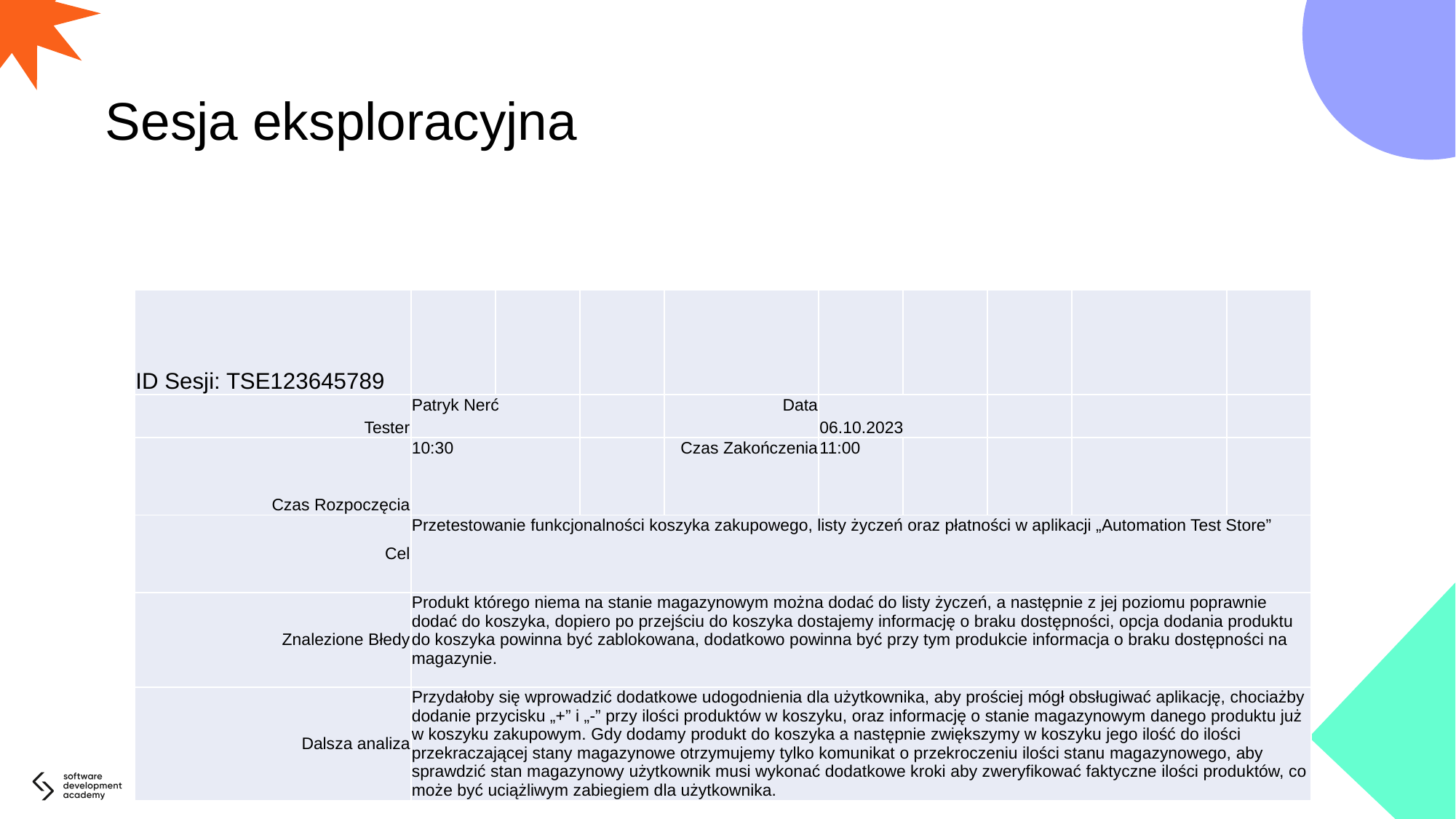

# Sesja eksploracyjna
| ID Sesji: TSE123645789 |  |  |  |  |  |  |  |  |  |
| --- | --- | --- | --- | --- | --- | --- | --- | --- | --- |
| Tester | Patryk Nerć |  |  | Data | 06.10.2023 |  |  |  |  |
| Czas Rozpoczęcia | 10:30 |  |  | Czas Zakończenia | 11:00 |  |  |  |  |
| Cel | Przetestowanie funkcjonalności koszyka zakupowego, listy życzeń oraz płatności w aplikacji „Automation Test Store” |  |  |  |  |  |  |  |  |
| Znalezione Błedy | Produkt którego niema na stanie magazynowym można dodać do listy życzeń, a następnie z jej poziomu poprawnie dodać do koszyka, dopiero po przejściu do koszyka dostajemy informację o braku dostępności, opcja dodania produktu do koszyka powinna być zablokowana, dodatkowo powinna być przy tym produkcie informacja o braku dostępności na magazynie. |  |  |  |  |  |  |  |  |
| Dalsza analiza | Przydałoby się wprowadzić dodatkowe udogodnienia dla użytkownika, aby prościej mógł obsługiwać aplikację, chociażby dodanie przycisku „+” i „-” przy ilości produktów w koszyku, oraz informację o stanie magazynowym danego produktu już w koszyku zakupowym. Gdy dodamy produkt do koszyka a następnie zwiększymy w koszyku jego ilość do ilości przekraczającej stany magazynowe otrzymujemy tylko komunikat o przekroczeniu ilości stanu magazynowego, aby sprawdzić stan magazynowy użytkownik musi wykonać dodatkowe kroki aby zweryfikować faktyczne ilości produktów, co może być uciążliwym zabiegiem dla użytkownika. |  |  |  |  |  |  |  |  |